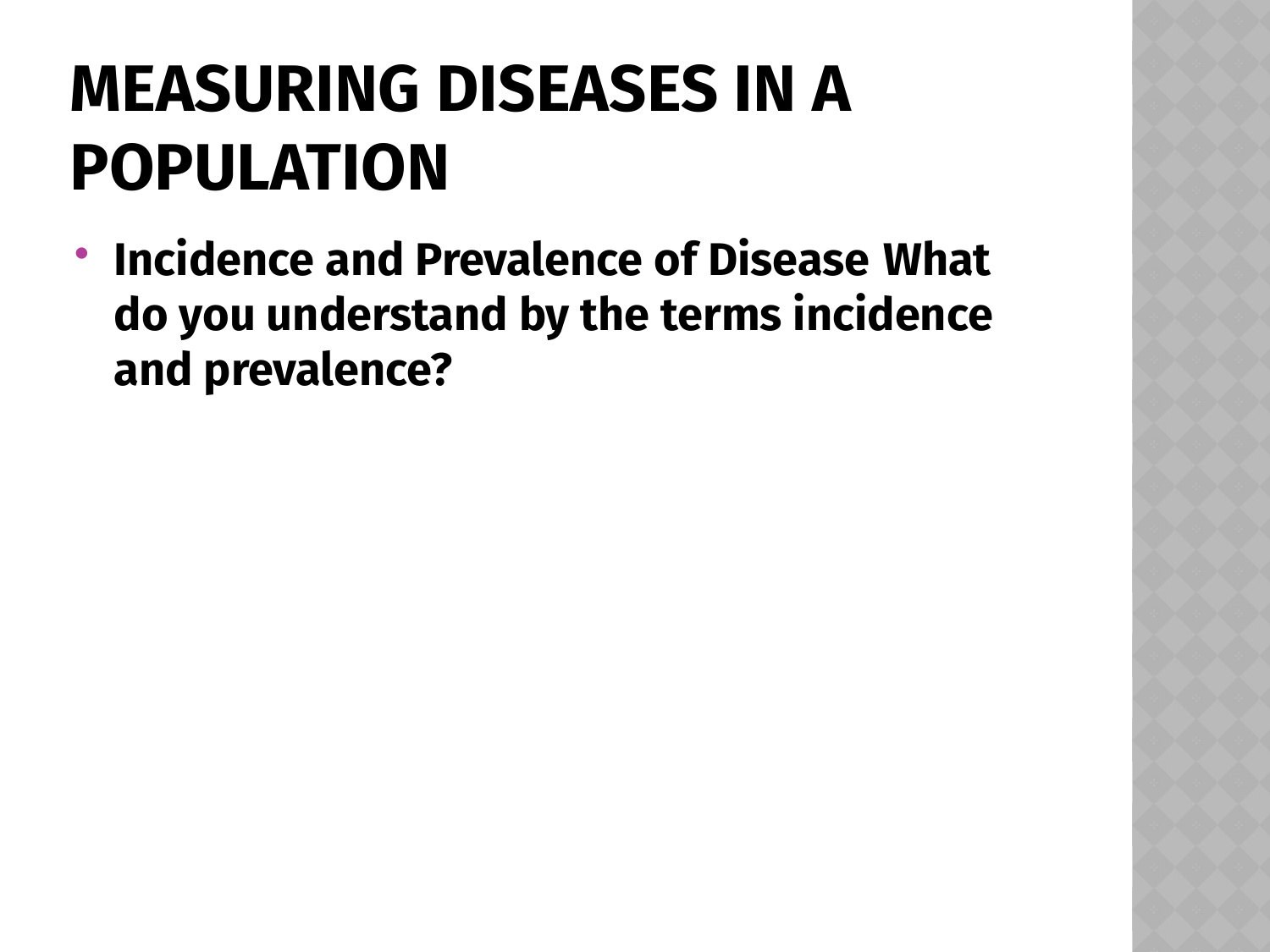

# MEASURING DISEASES IN A POPULATION
Incidence and Prevalence of Disease What do you understand by the terms incidence and prevalence?